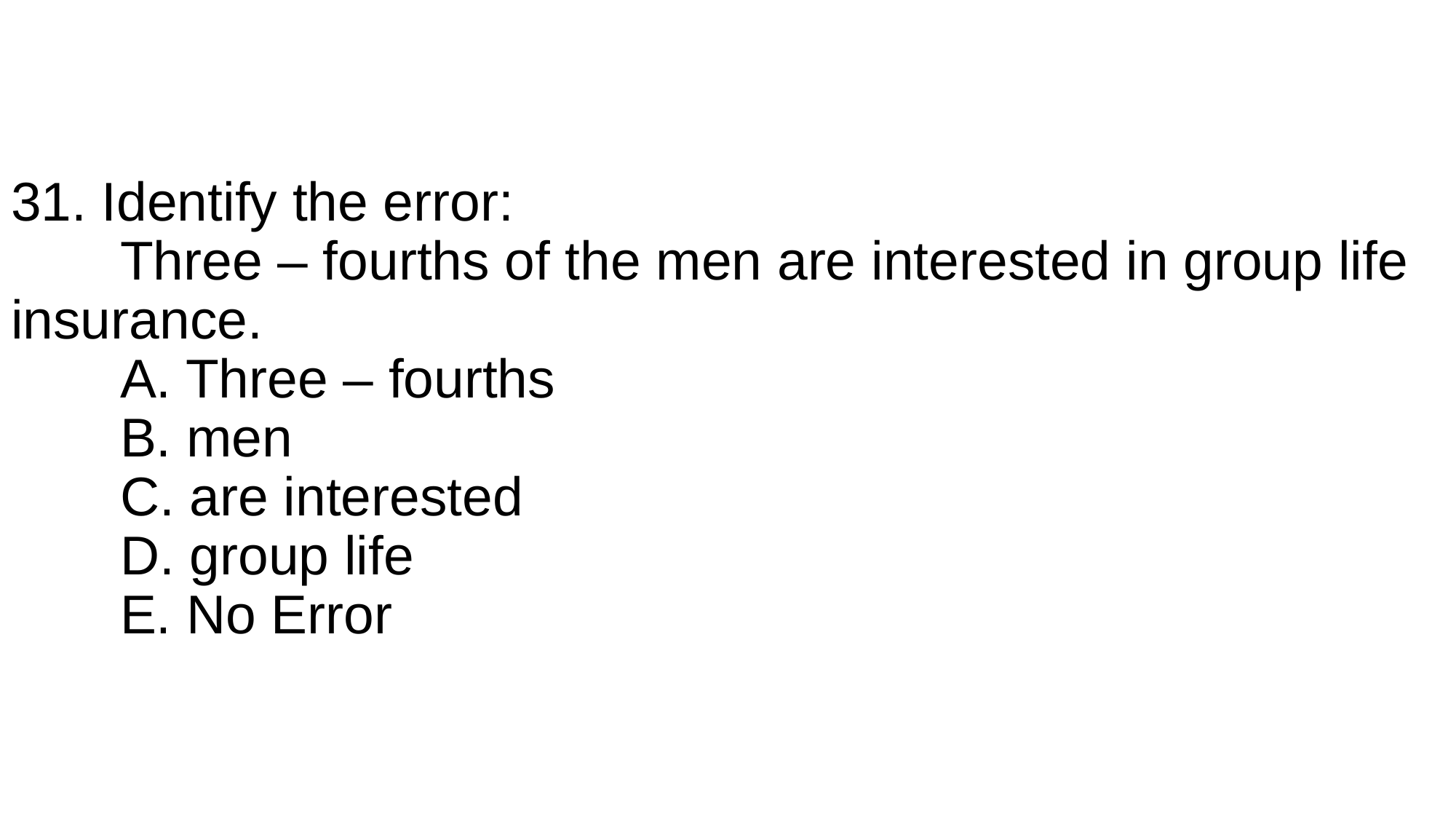

# 31. Identify the error: Three – fourths of the men are interested in group life 	insurance. A. Three – fourths B. men C. are interested D. group life E. No Error